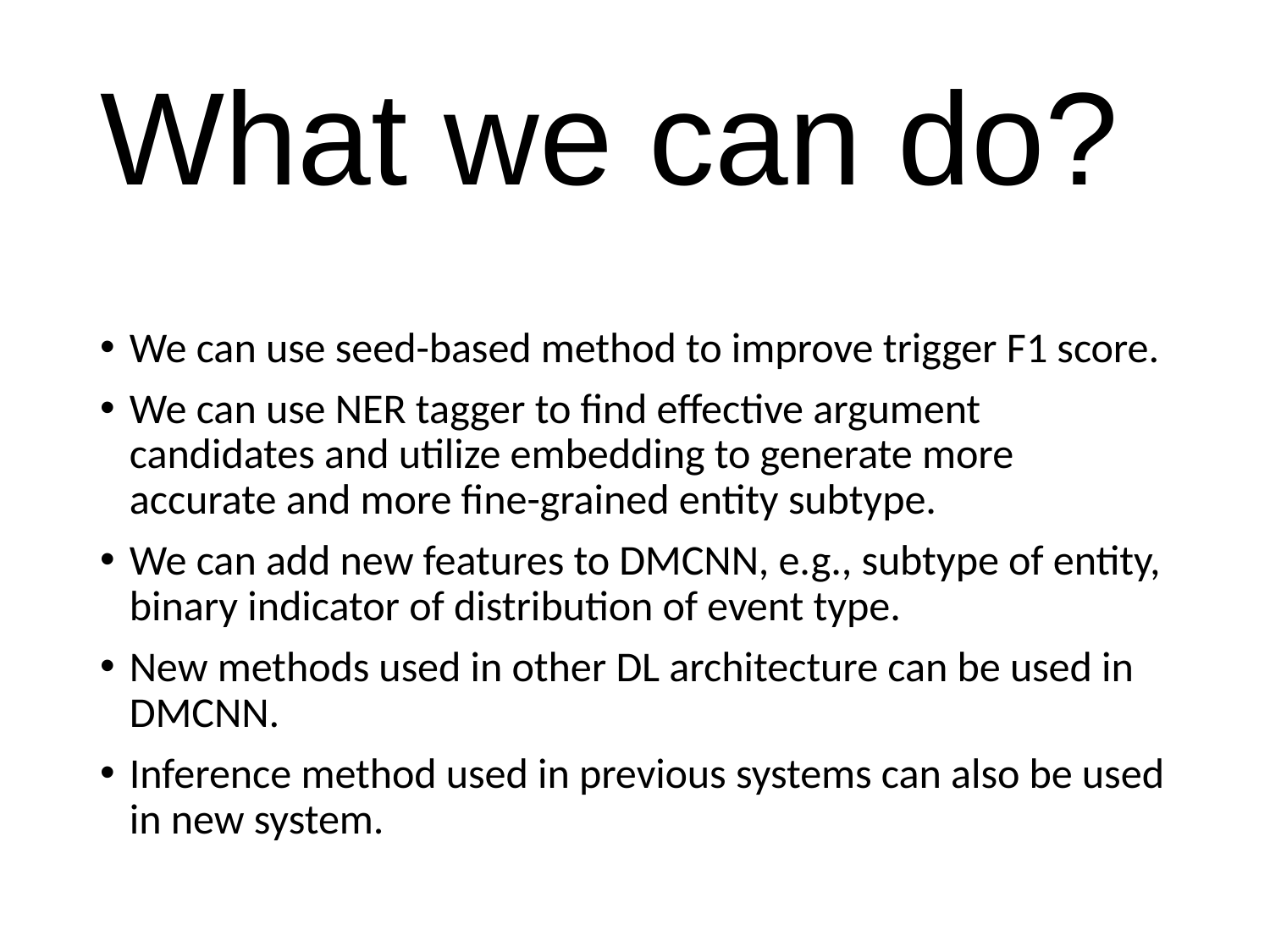

# What we can do?

We can use seed-based method to improve trigger F1 score.
We can use NER tagger to find effective argument candidates and utilize embedding to generate more accurate and more fine-grained entity subtype.
We can add new features to DMCNN, e.g., subtype of entity, binary indicator of distribution of event type.
New methods used in other DL architecture can be used in DMCNN.
Inference method used in previous systems can also be used in new system.